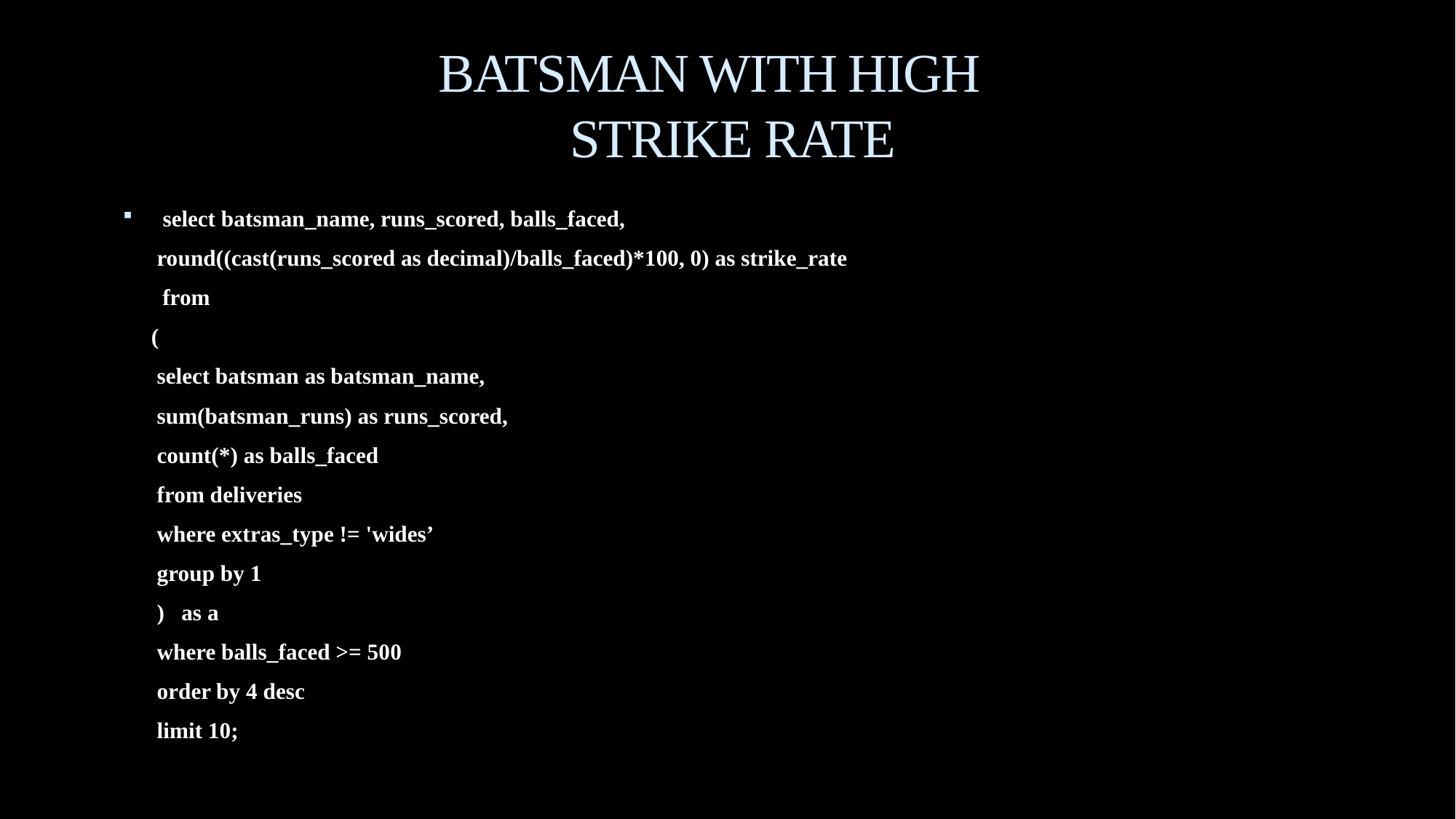

# BATSMAN WITH HIGH     STRIKE RATE
select batsman_name, runs_scored, balls_faced,
      round((cast(runs_scored as decimal)/balls_faced)*100, 0) as strike_rate
       from
     (
      select batsman as batsman_name,
      sum(batsman_runs) as runs_scored,
      count(*) as balls_faced
      from deliveries
      where extras_type != 'wides’
      group by 1
      )   as a
      where balls_faced >= 500
      order by 4 desc
      limit 10;